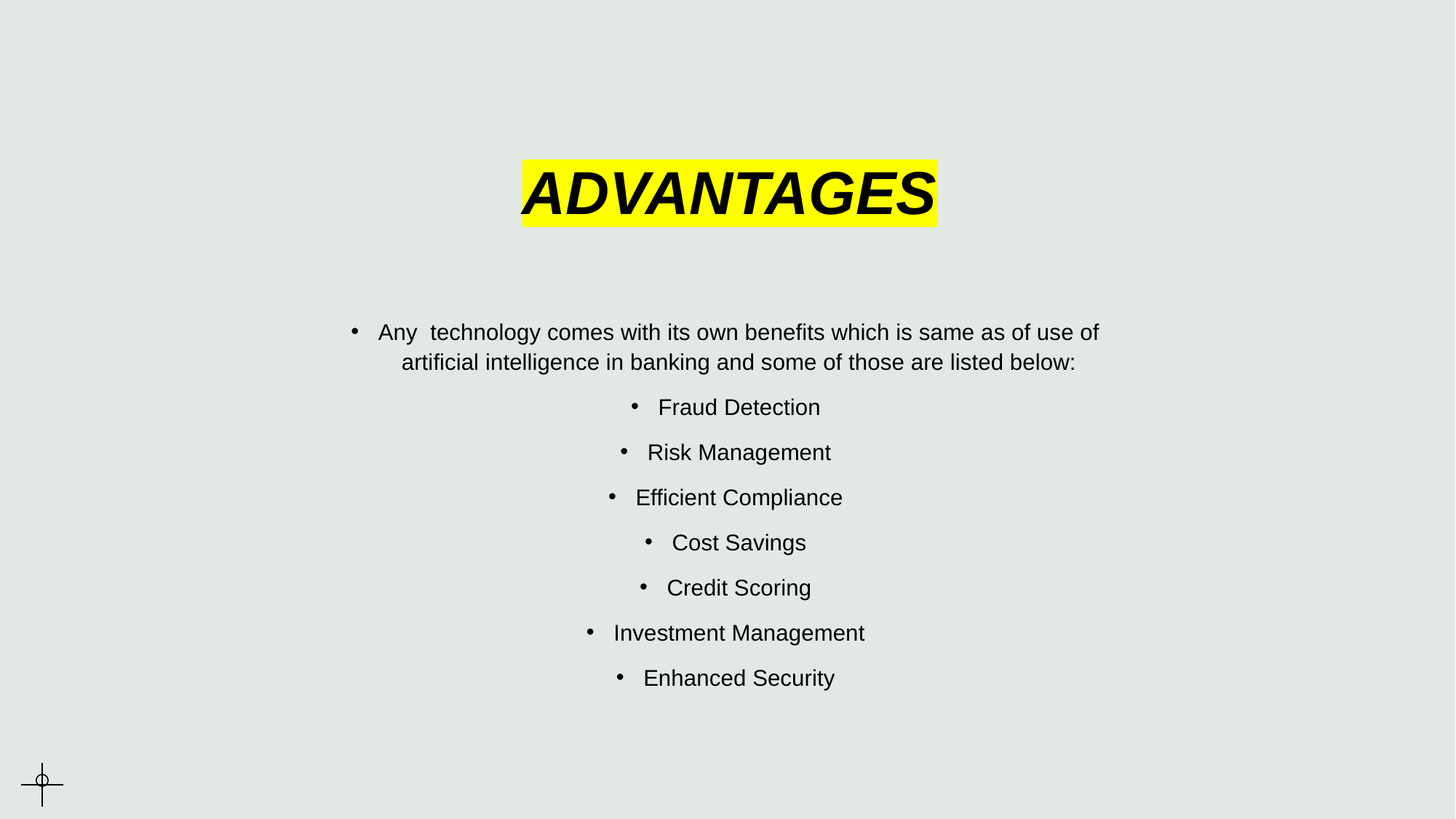

# ADVANTAGES
Any  technology comes with its own benefits which is same as of use of artificial intelligence in banking and some of those are listed below:
Fraud Detection
Risk Management
Efficient Compliance
Cost Savings
Credit Scoring
Investment Management
Enhanced Security